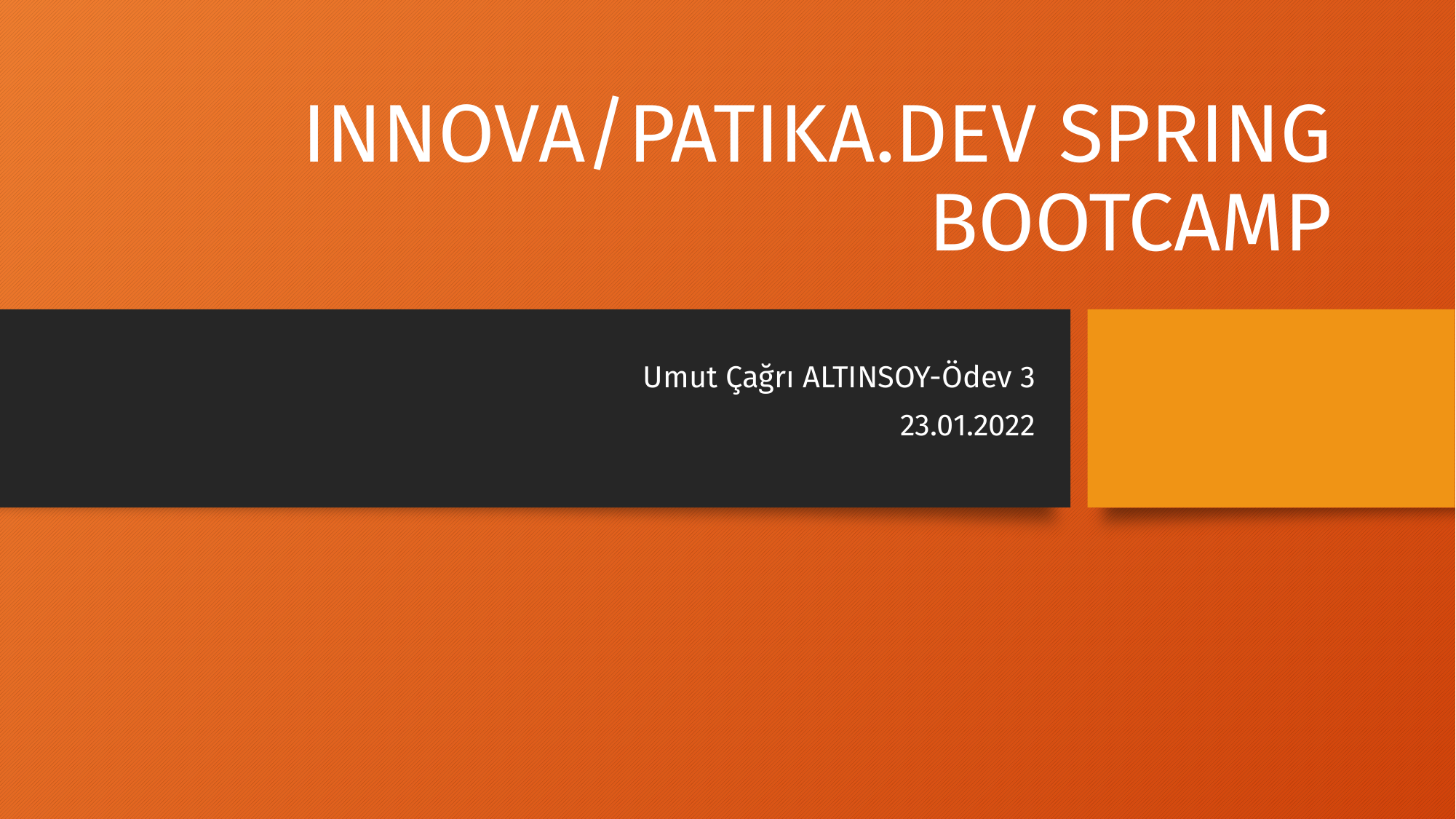

# INNOVA/PATIKA.DEV SPRING BOOTCAMP
Umut Çağrı ALTINSOY-Ödev 3
23.01.2022